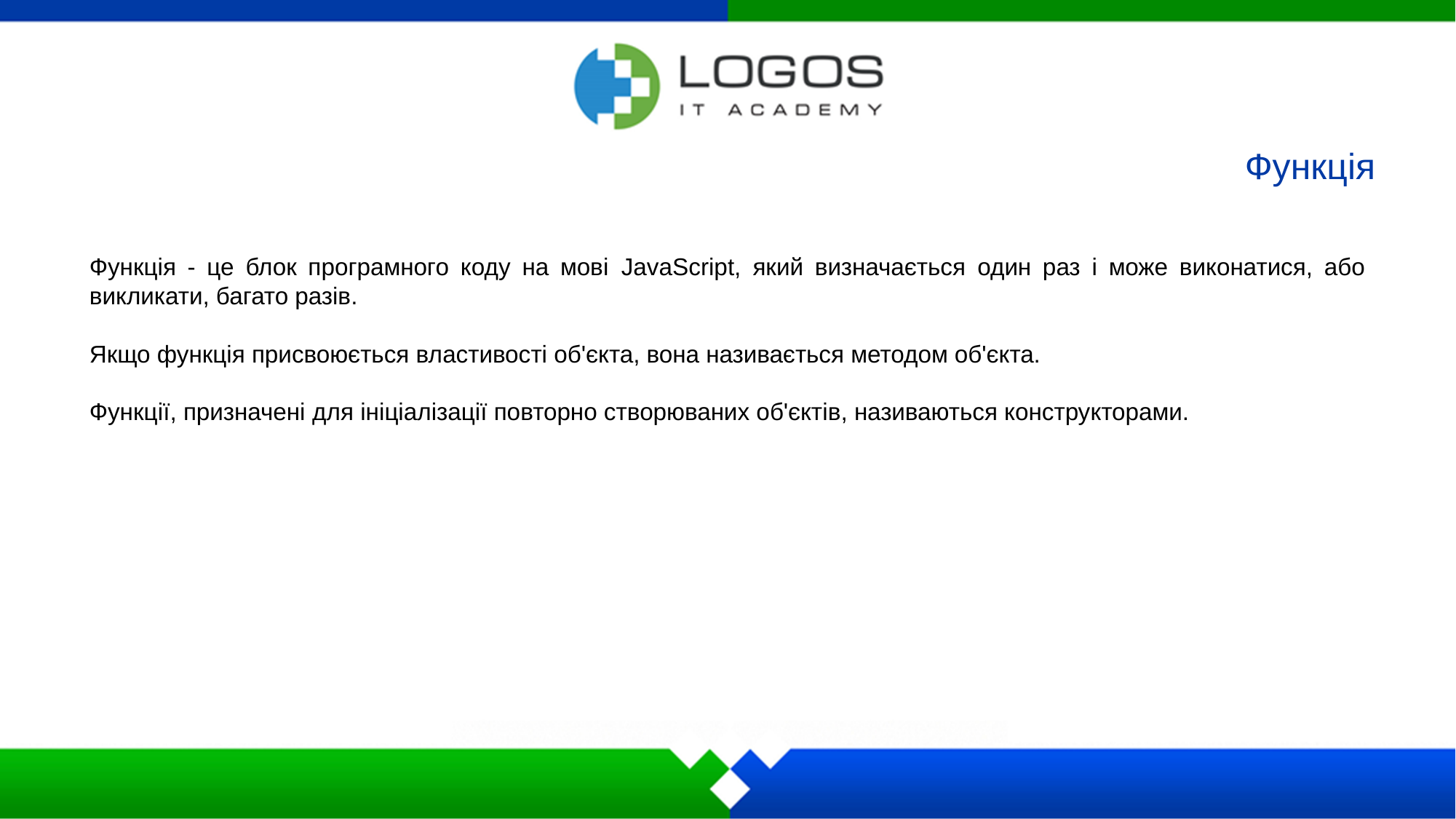

Функція
Функція - це блок програмного коду на мові JavaScript, який визначається один раз і може виконатися, або викликати, багато разів.

Якщо функція присвоюється властивості об'єкта, вона називається методом об'єкта.

Функції, призначені для ініціалізації повторно створюваних об'єктів, називаються конструкторами.